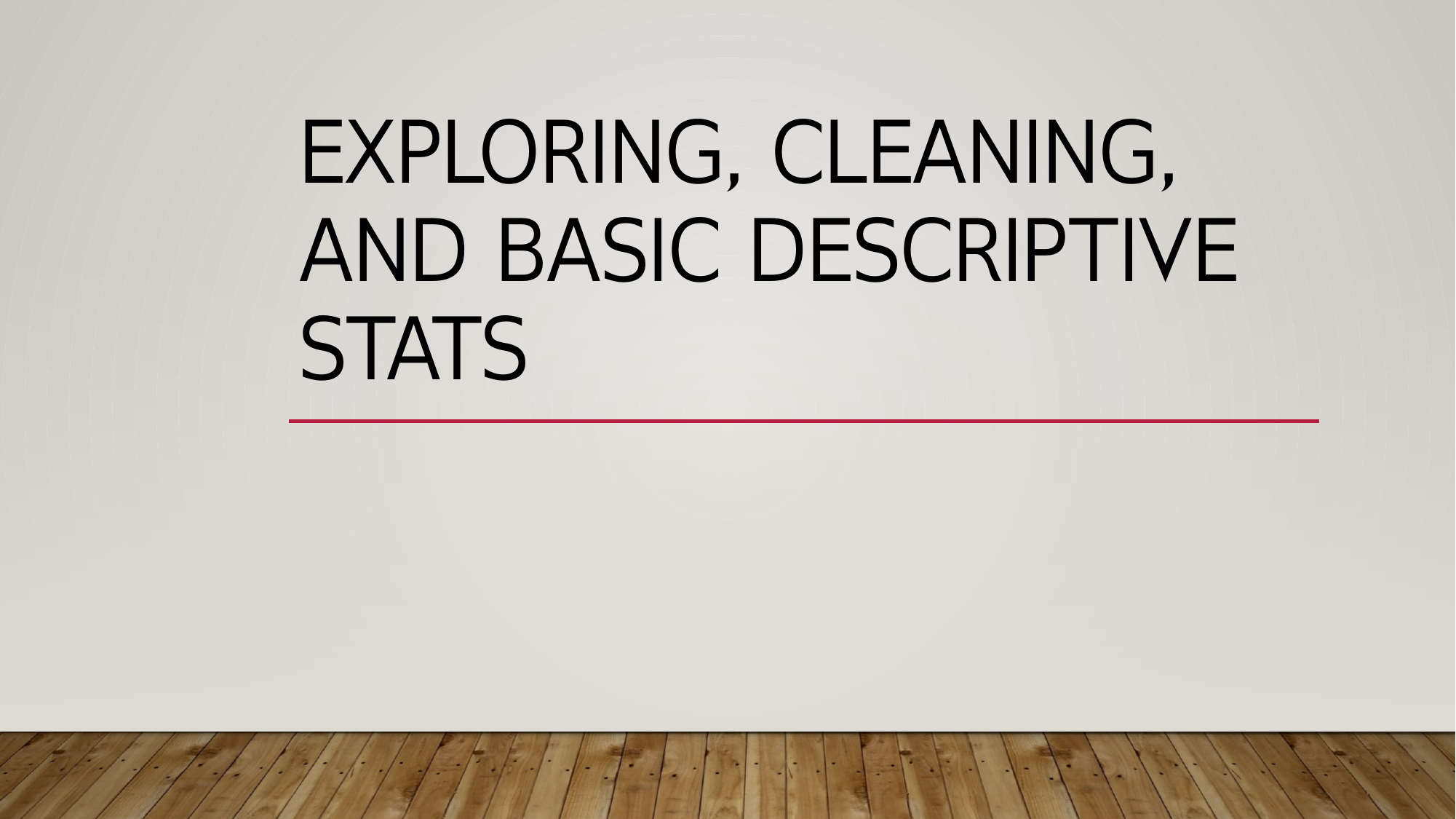

# Exploring, Cleaning, and Basic Descriptive Stats